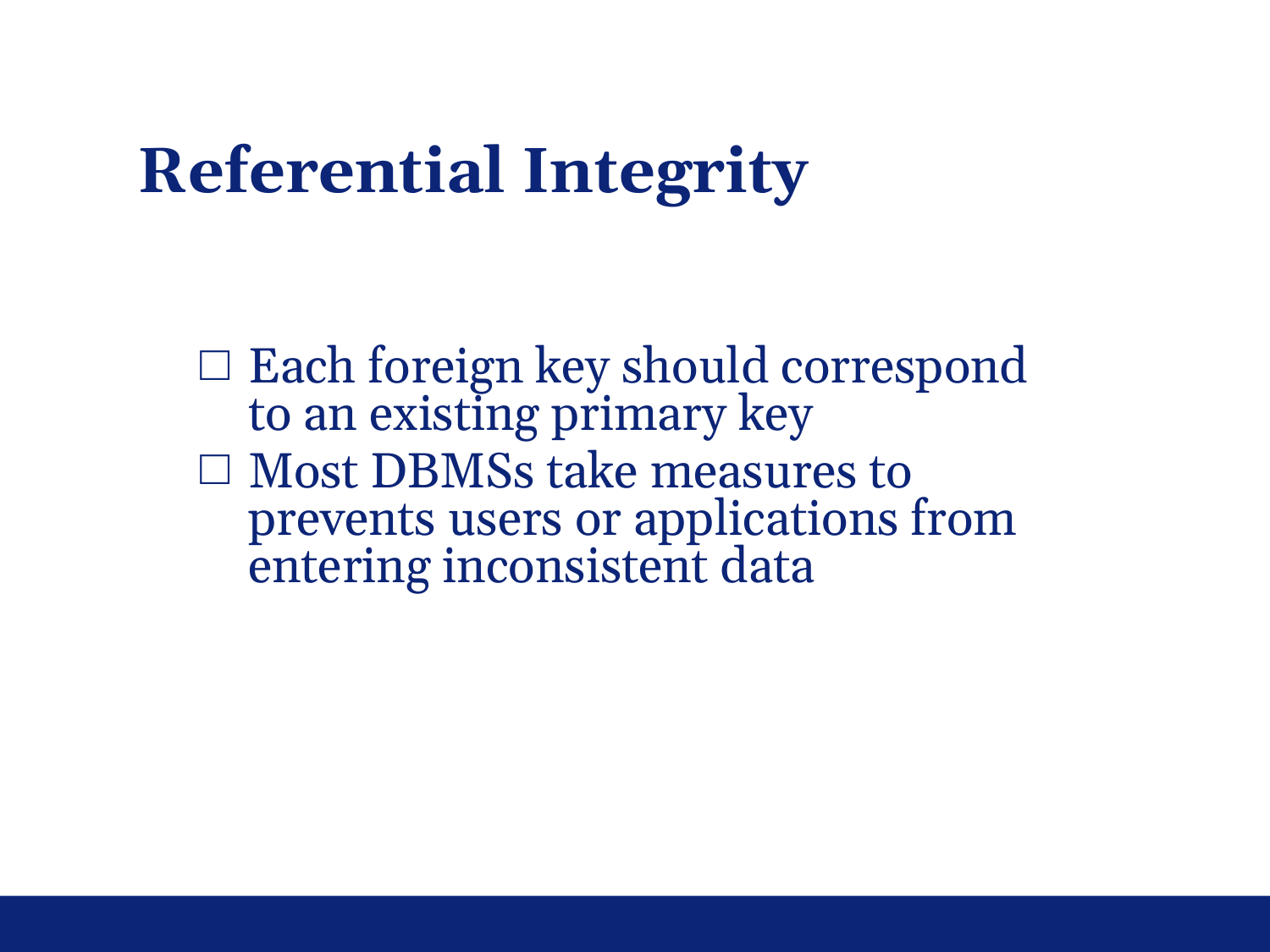

Referential Integrity

Each foreign key should correspond to an existing primary key
Most DBMSs take measures to prevents users or applications from entering inconsistent data